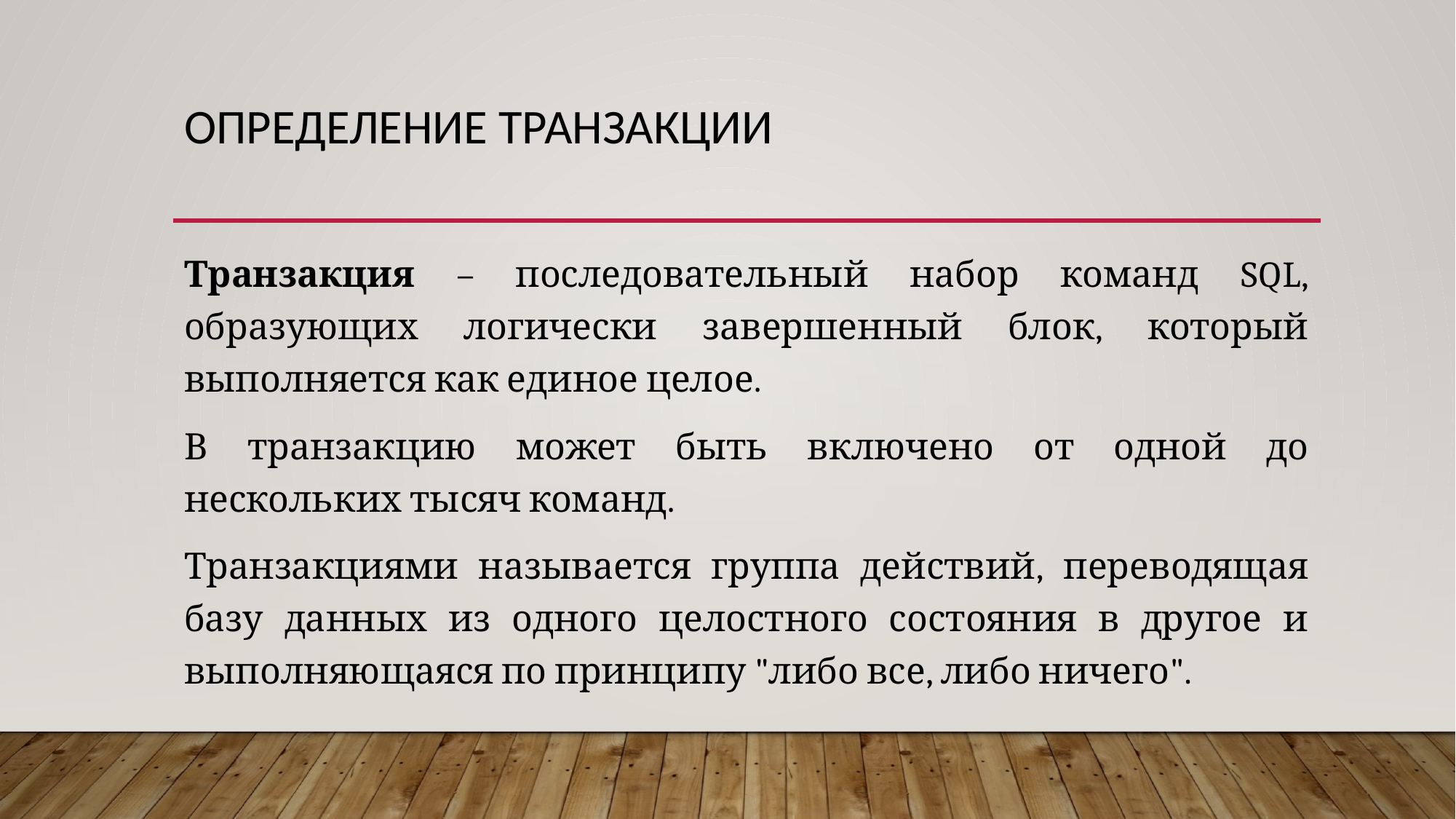

# Определение транзакции
Транзакция – последовательный набор команд SQL, образующих логически завершенный блок, который выполняется как единое целое.
В транзакцию может быть включено от одной до нескольких тысяч команд.
Транзакциями называется группа действий, переводящая базу данных из одного целостного состояния в другое и выполняющаяся по принципу "либо все, либо ничего".